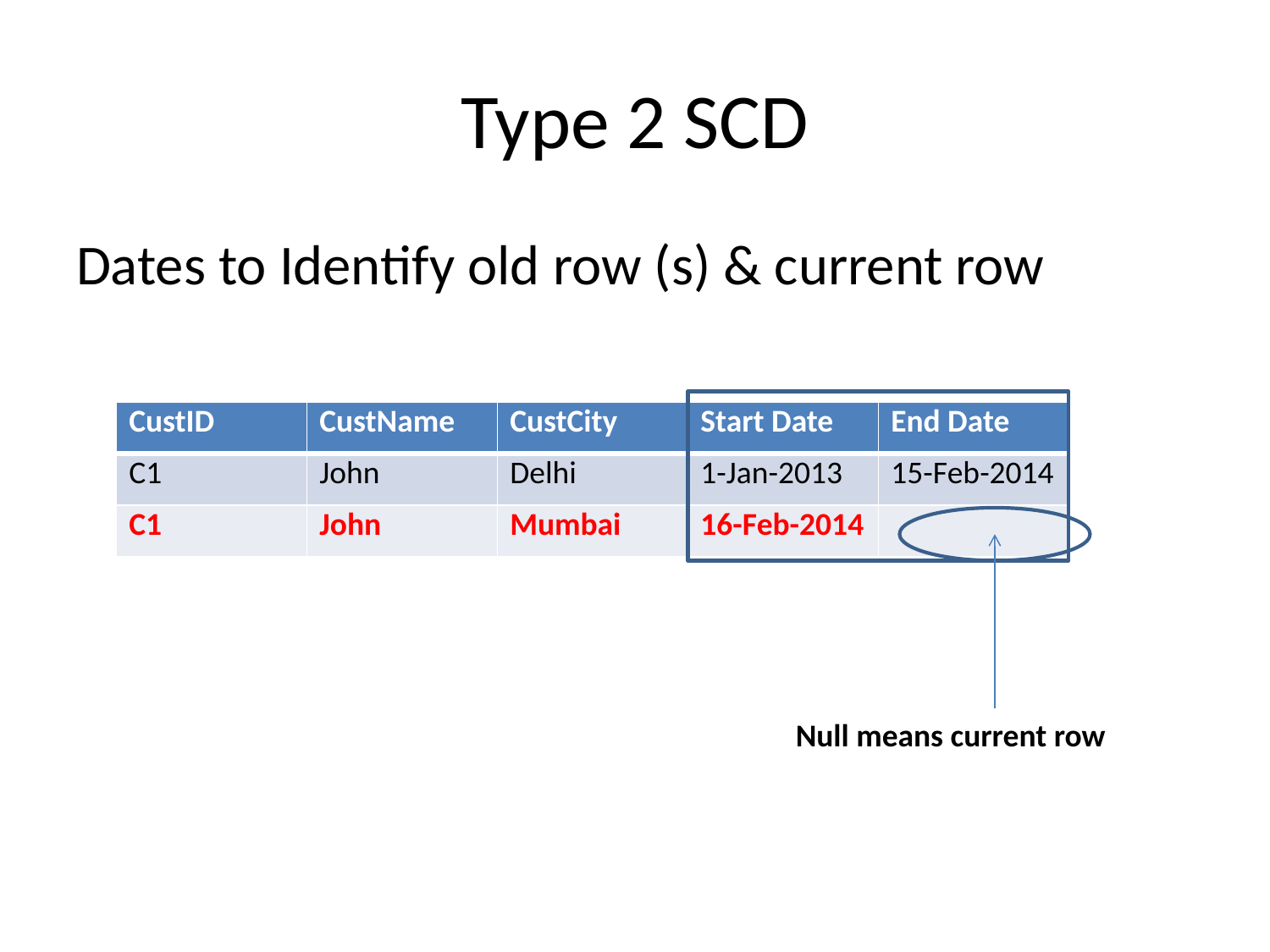

# Type 2 SCD
Dates to Identify old row (s) & current row

| CustID | CustName | CustCity | Start Date | End Date |
| --- | --- | --- | --- | --- |
| C1 | John | Delhi | 1-Jan-2013 | 15-Feb-2014 |
| C1 | John | Mumbai | 16-Feb-2014 |  |

Null means current row